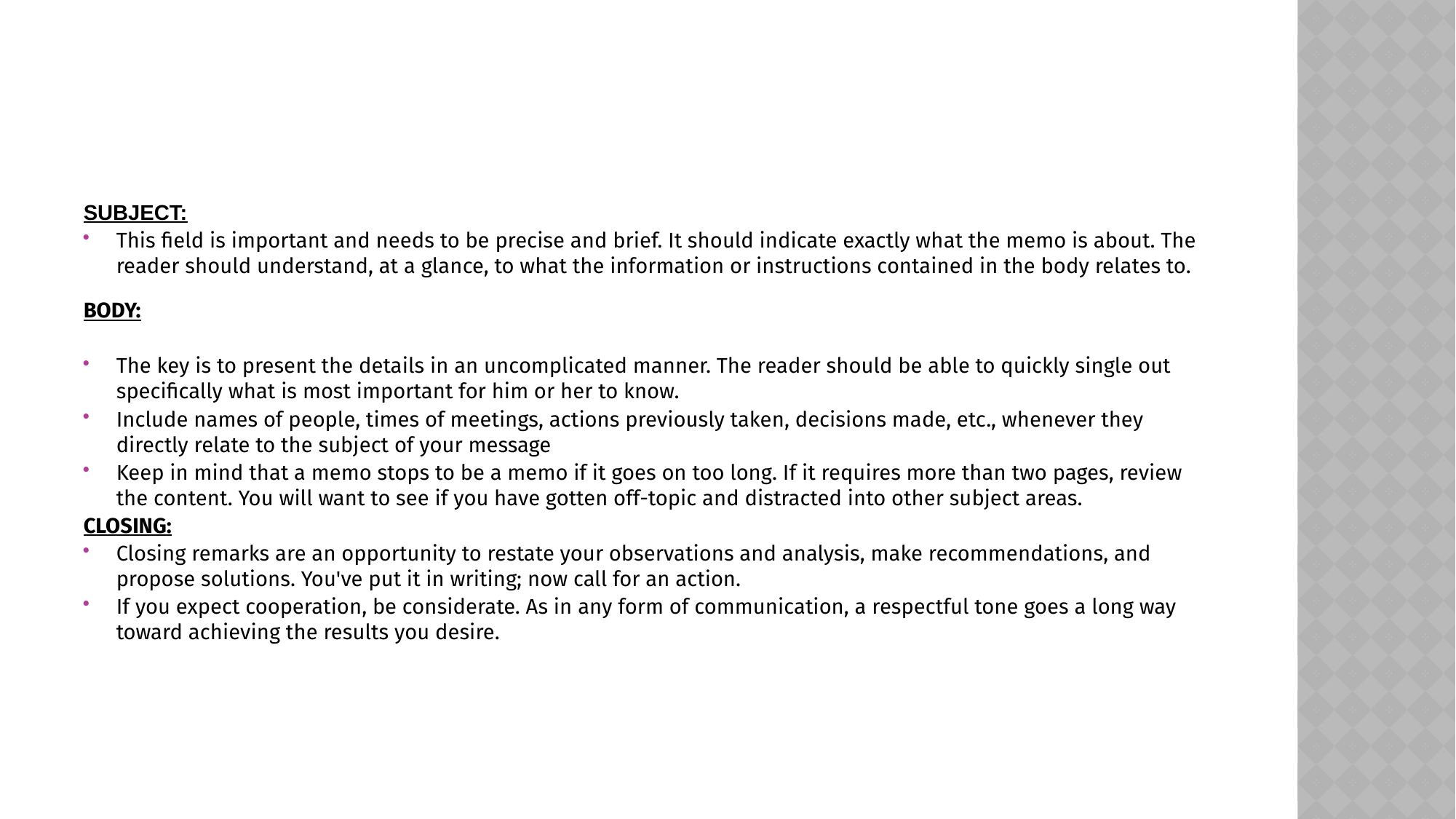

#
SUBJECT:
This field is important and needs to be precise and brief. It should indicate exactly what the memo is about. The reader should understand, at a glance, to what the information or instructions contained in the body relates to.

BODY:

The key is to present the details in an uncomplicated manner. The reader should be able to quickly single out specifically what is most important for him or her to know.
Include names of people, times of meetings, actions previously taken, decisions made, etc., whenever they  directly relate to the subject of your message
Keep in mind that a memo stops to be a memo if it goes on too long. If it requires more than two pages, review the content. You will want to see if you have gotten off-topic and distracted into other subject areas.
CLOSING:
Closing remarks are an opportunity to restate your observations and analysis, make recommendations, and propose solutions. You've put it in writing; now call for an action.
If you expect cooperation, be considerate. As in any form of communication, a respectful tone goes a long way toward achieving the results you desire.